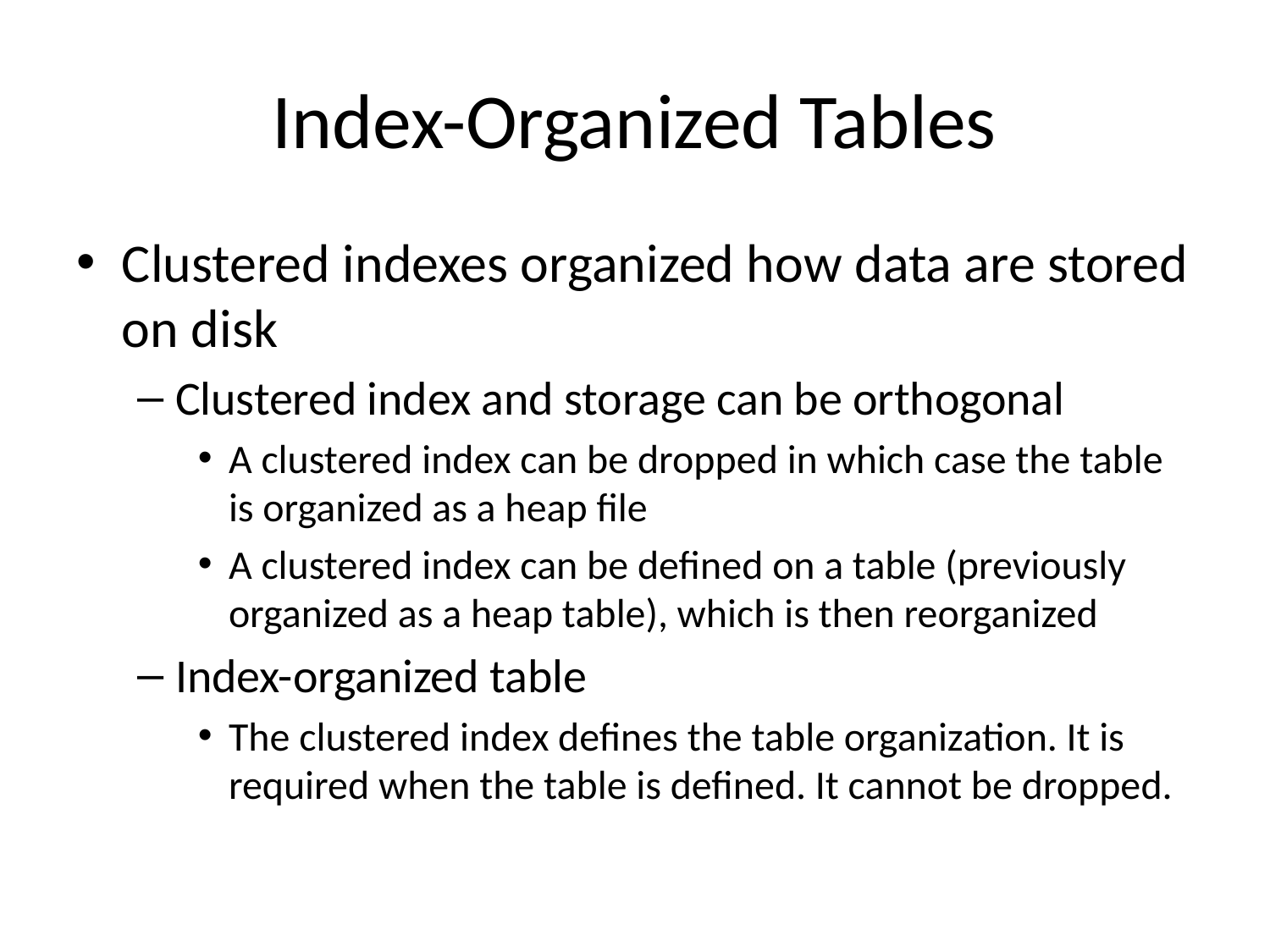

# Index-Organized Tables
Clustered indexes organized how data are stored on disk
Clustered index and storage can be orthogonal
A clustered index can be dropped in which case the table is organized as a heap file
A clustered index can be defined on a table (previously organized as a heap table), which is then reorganized
Index-organized table
The clustered index defines the table organization. It is required when the table is defined. It cannot be dropped.